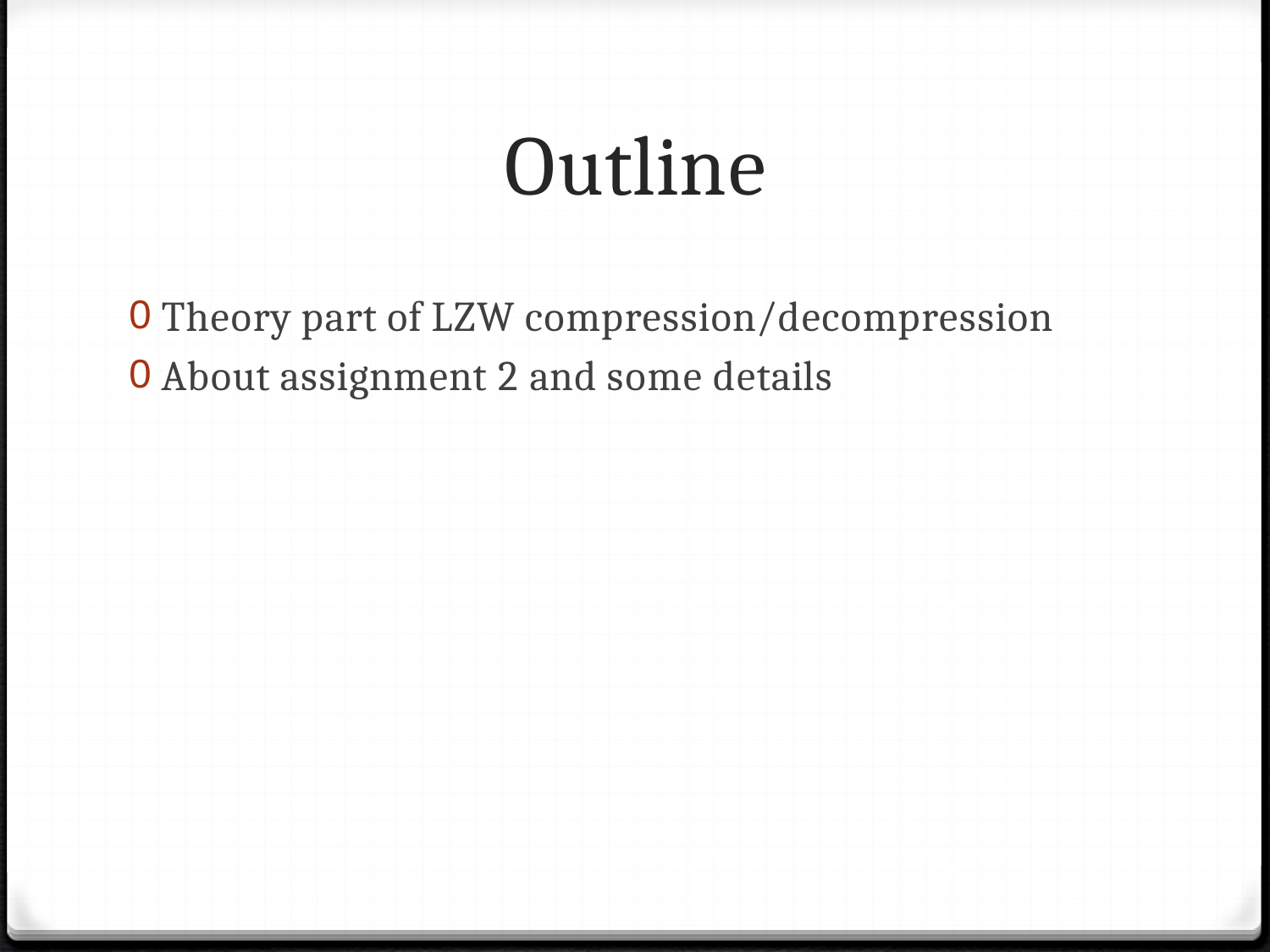

# Outline
Theory part of LZW compression/decompression
About assignment 2 and some details